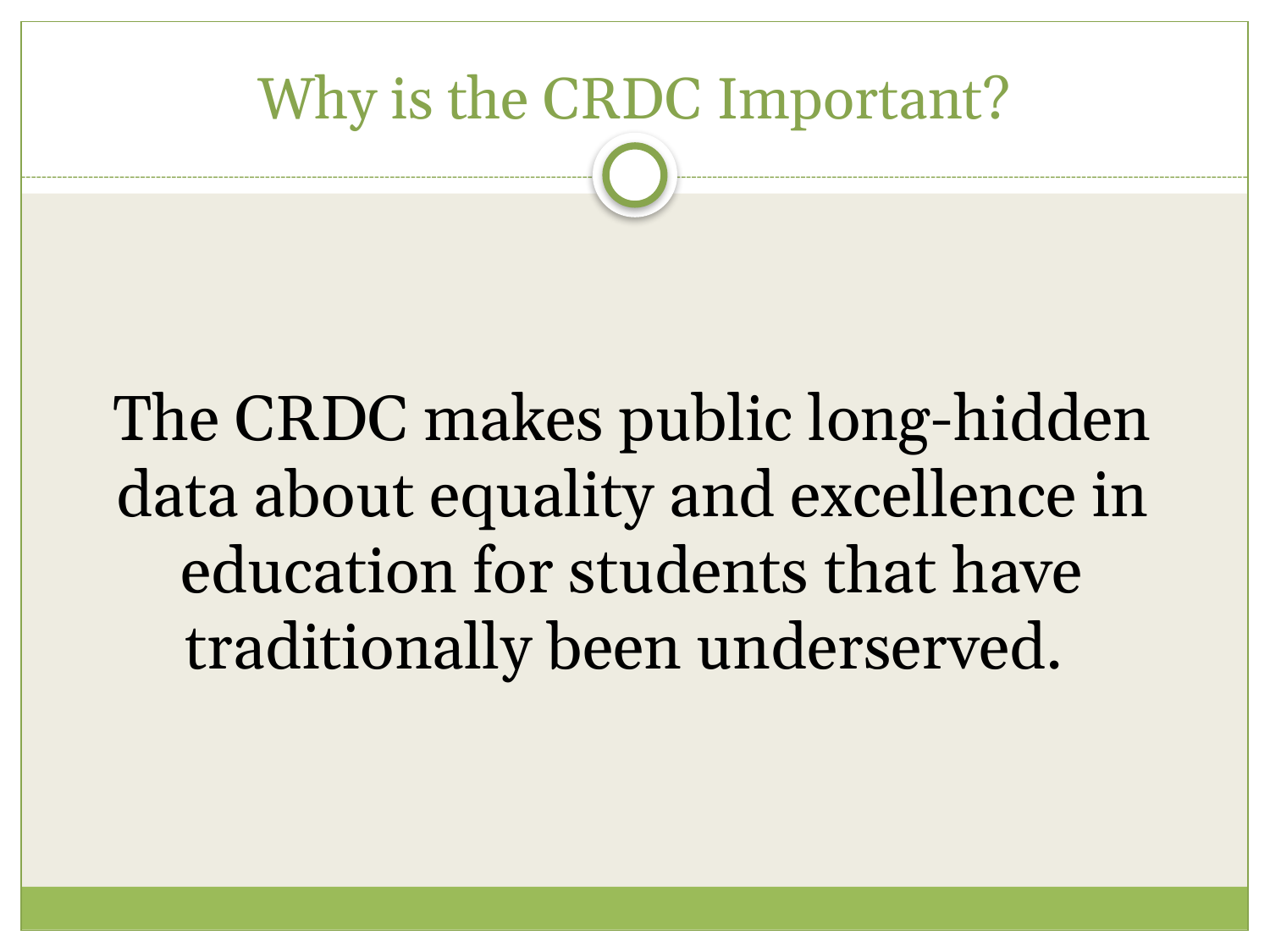

# Why is the CRDC Important?

The CRDC makes public long-hidden data about equality and excellence in education for students that have traditionally been underserved.